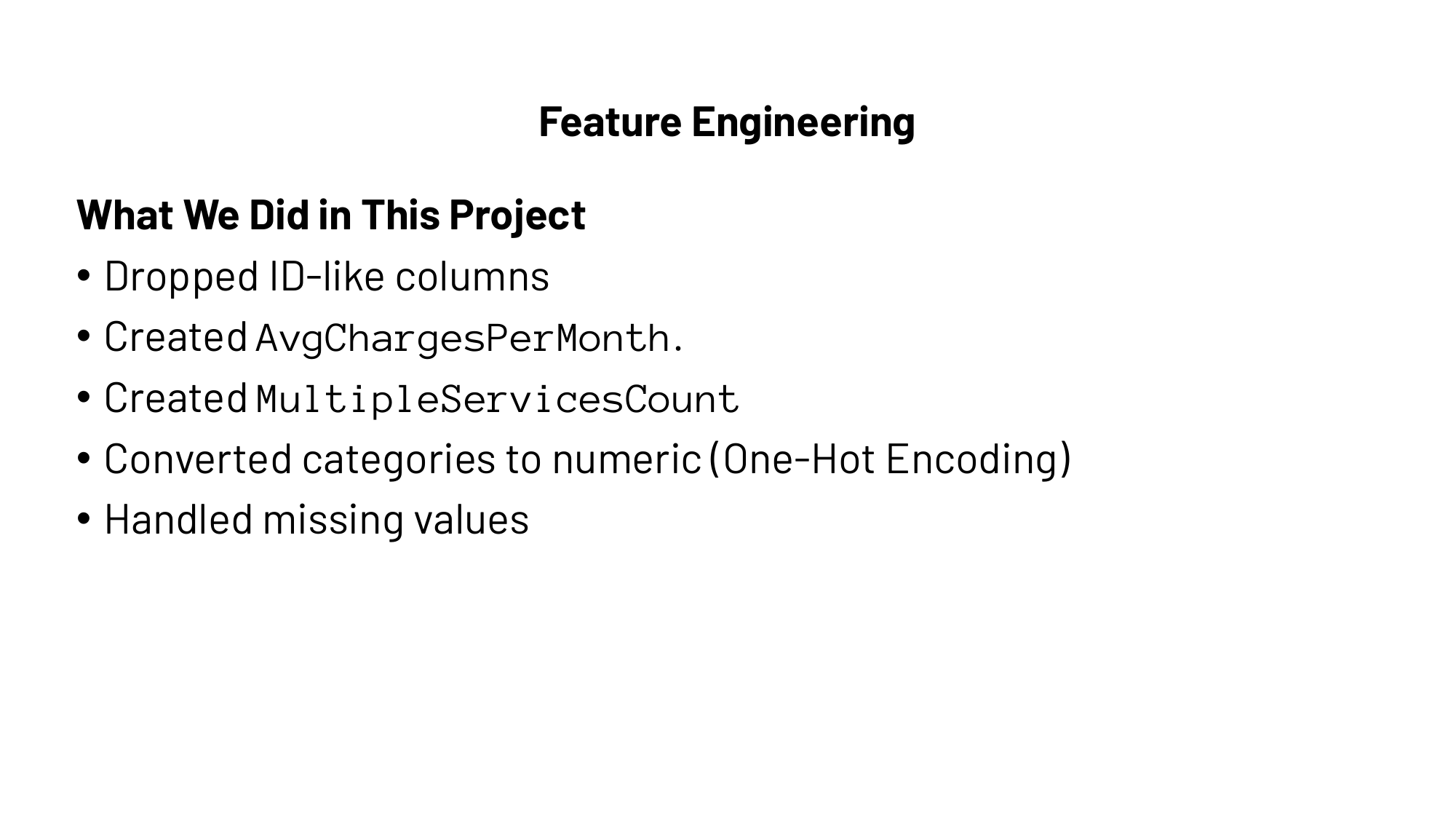

# Feature Engineering
What We Did in This Project
Dropped ID-like columns
Created AvgChargesPerMonth.
Created MultipleServicesCount
Converted categories to numeric (One-Hot Encoding)
Handled missing values